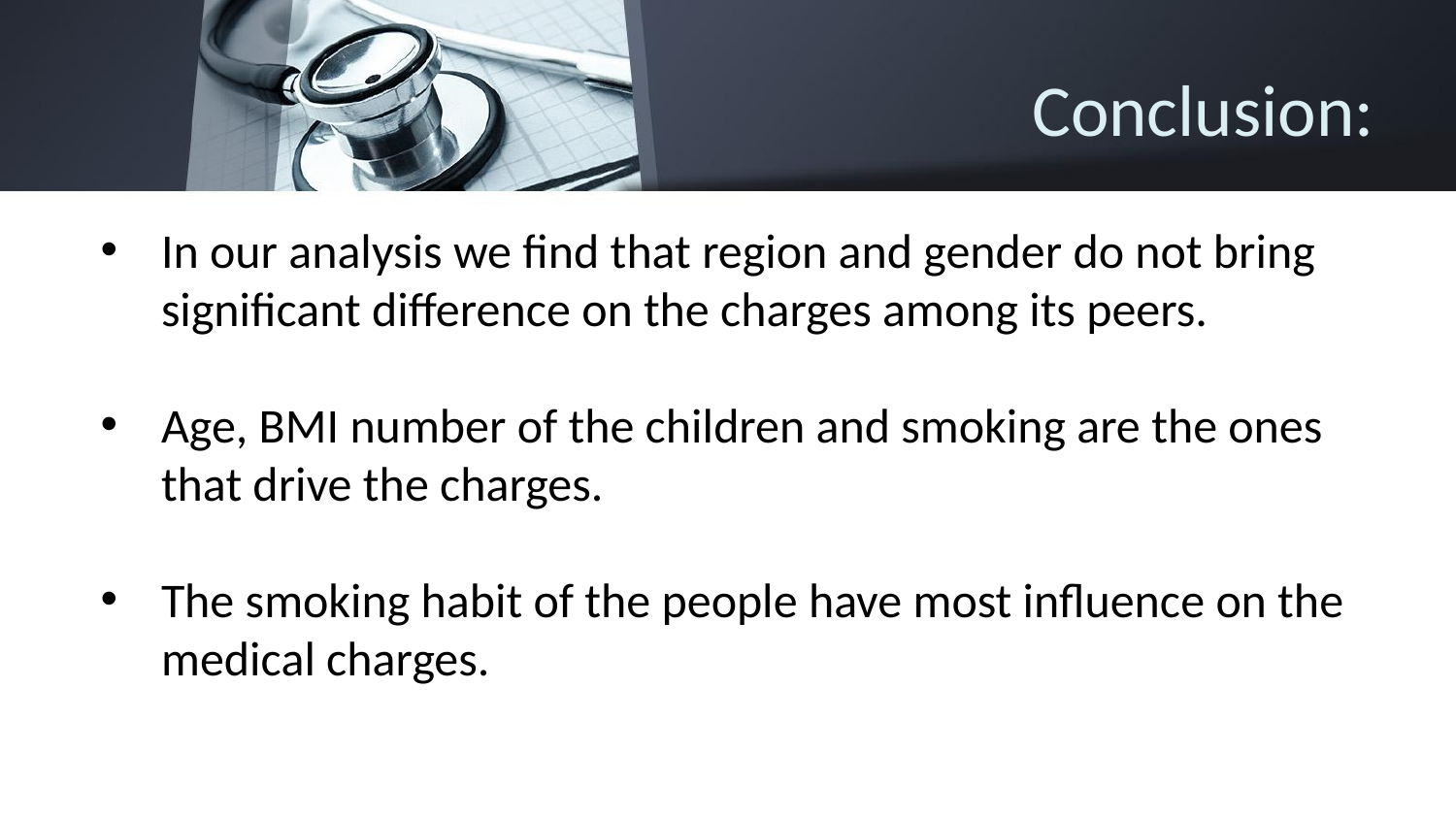

# Conclusion:
In our analysis we find that region and gender do not bring significant difference on the charges among its peers.

Age, BMI number of the children and smoking are the ones that drive the charges.

The smoking habit of the people have most influence on the medical charges.